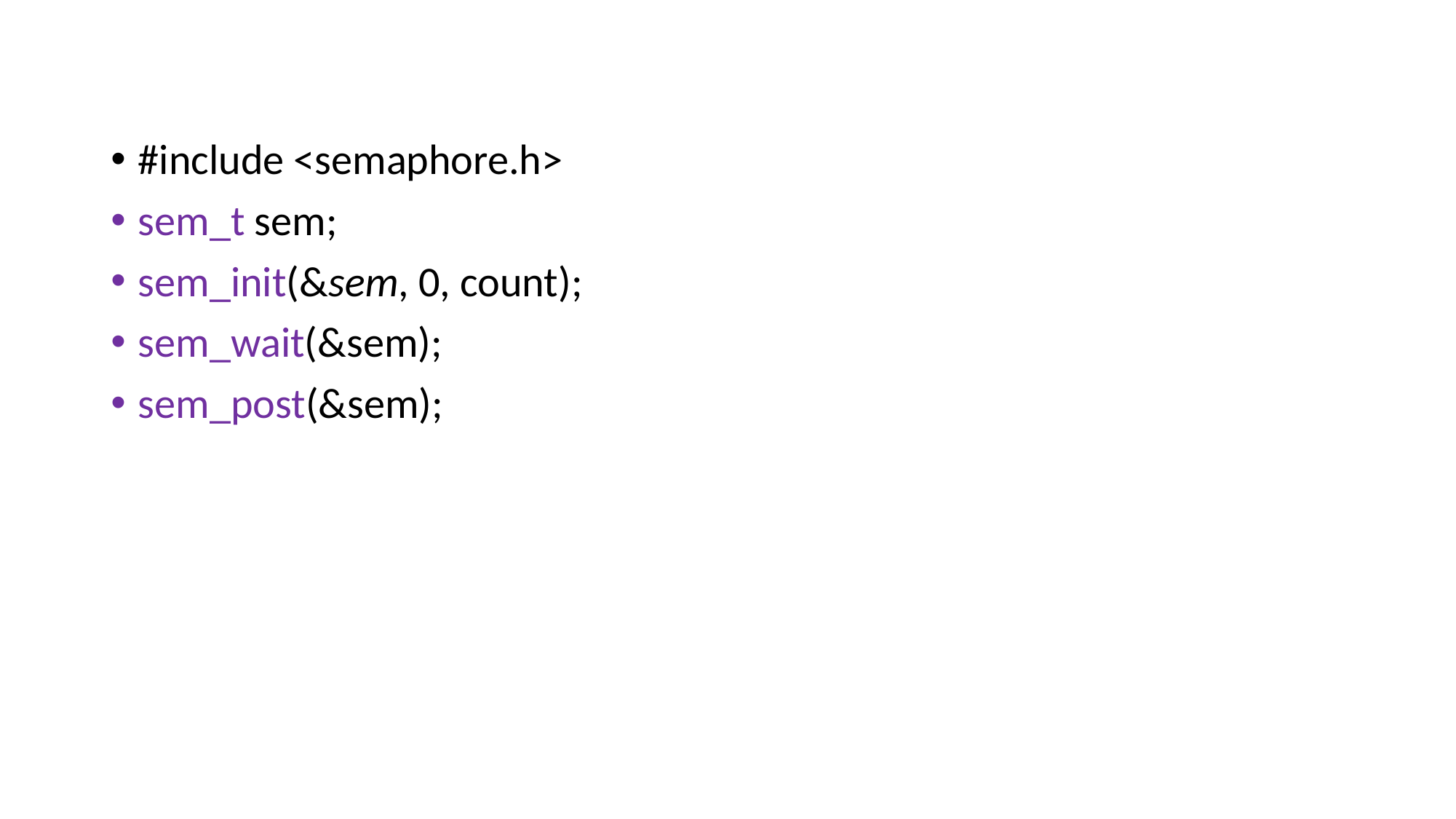

#include <semaphore.h>
sem_t sem;
sem_init(&sem, 0, count);
sem_wait(&sem);
sem_post(&sem);